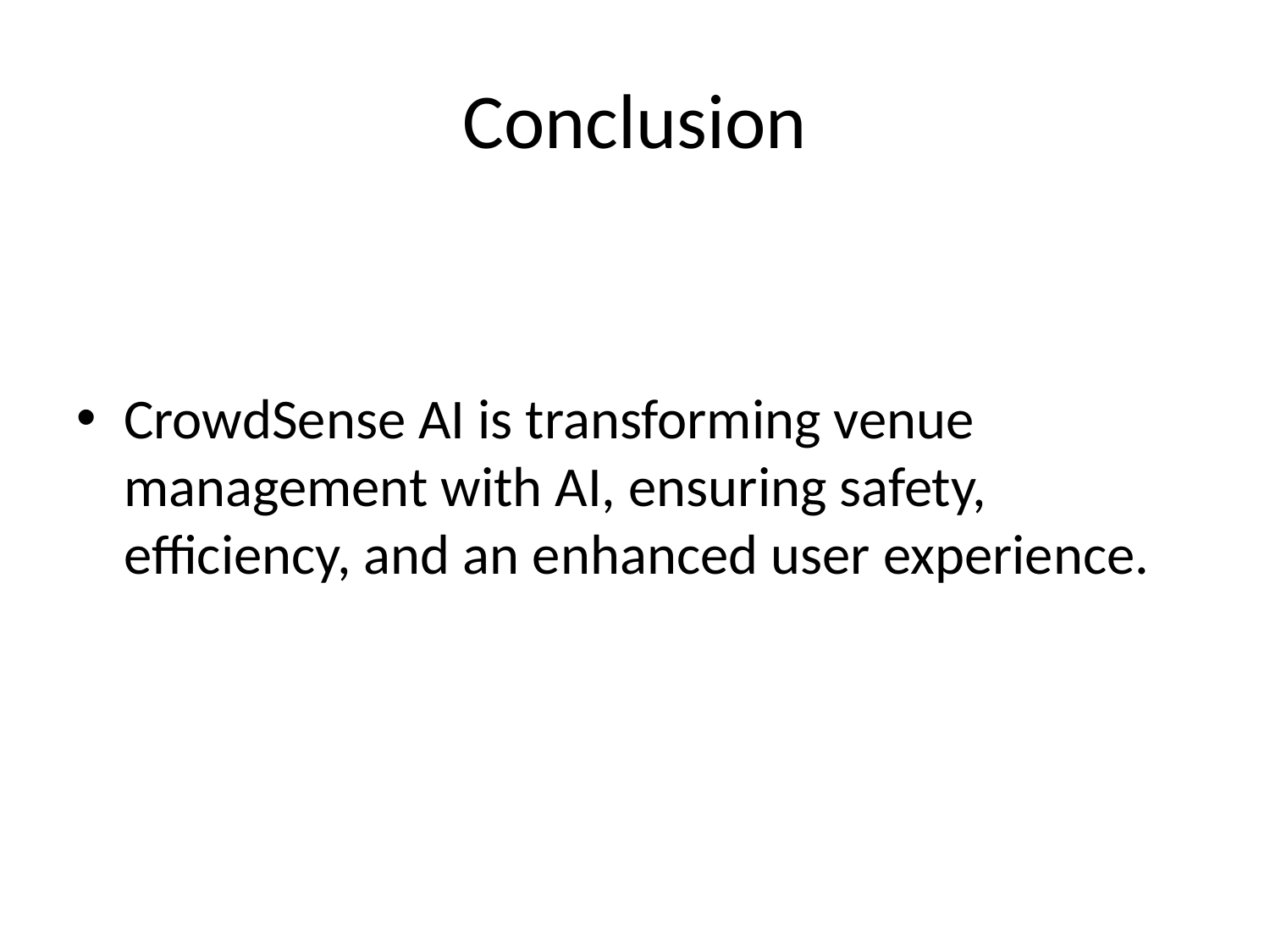

# Conclusion
CrowdSense AI is transforming venue management with AI, ensuring safety, efficiency, and an enhanced user experience.